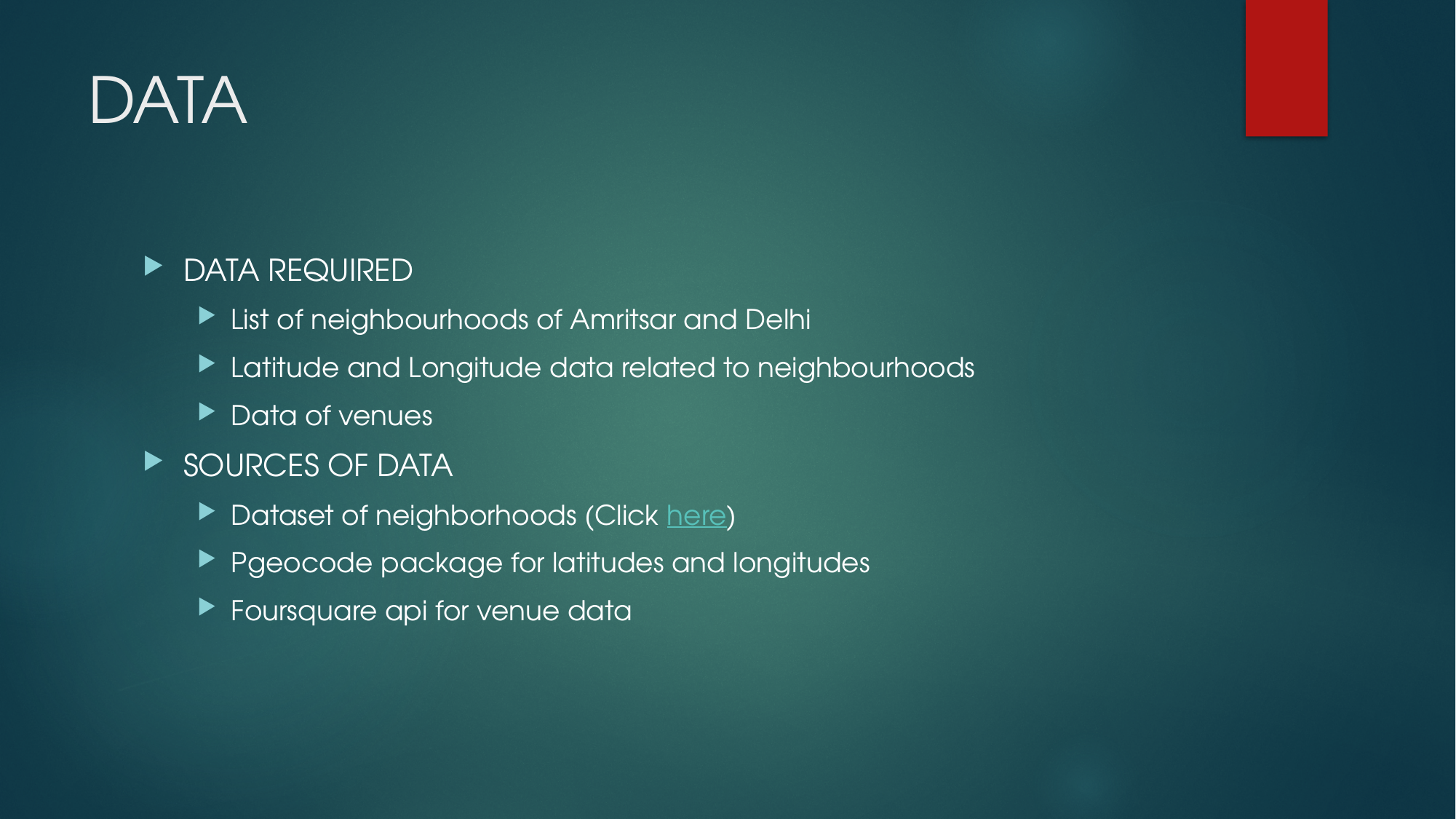

# DATA
DATA REQUIRED
List of neighbourhoods of Amritsar and Delhi
Latitude and Longitude data related to neighbourhoods
Data of venues
SOURCES OF DATA
Dataset of neighborhoods (Click here)
Pgeocode package for latitudes and longitudes
Foursquare api for venue data